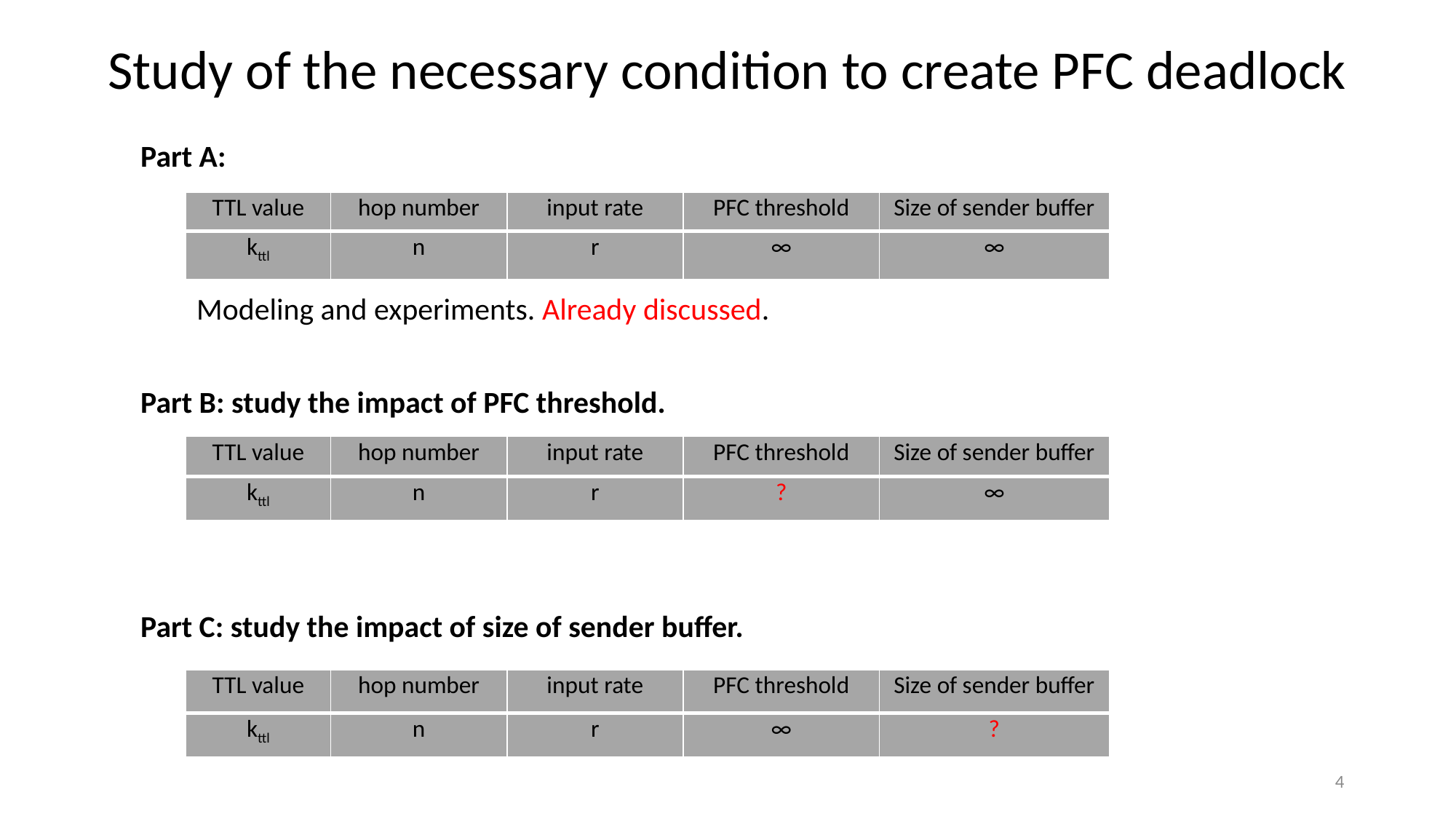

Study of the necessary condition to create PFC deadlock
Part A:
| TTL value | hop number | input rate | PFC threshold | Size of sender buffer |
| --- | --- | --- | --- | --- |
| kttl | n | r | ∞ | ∞ |
Modeling and experiments. Already discussed.
Part B: study the impact of PFC threshold.
| TTL value | hop number | input rate | PFC threshold | Size of sender buffer |
| --- | --- | --- | --- | --- |
| kttl | n | r | ? | ∞ |
Part C: study the impact of size of sender buffer.
| TTL value | hop number | input rate | PFC threshold | Size of sender buffer |
| --- | --- | --- | --- | --- |
| kttl | n | r | ∞ | ? |
4